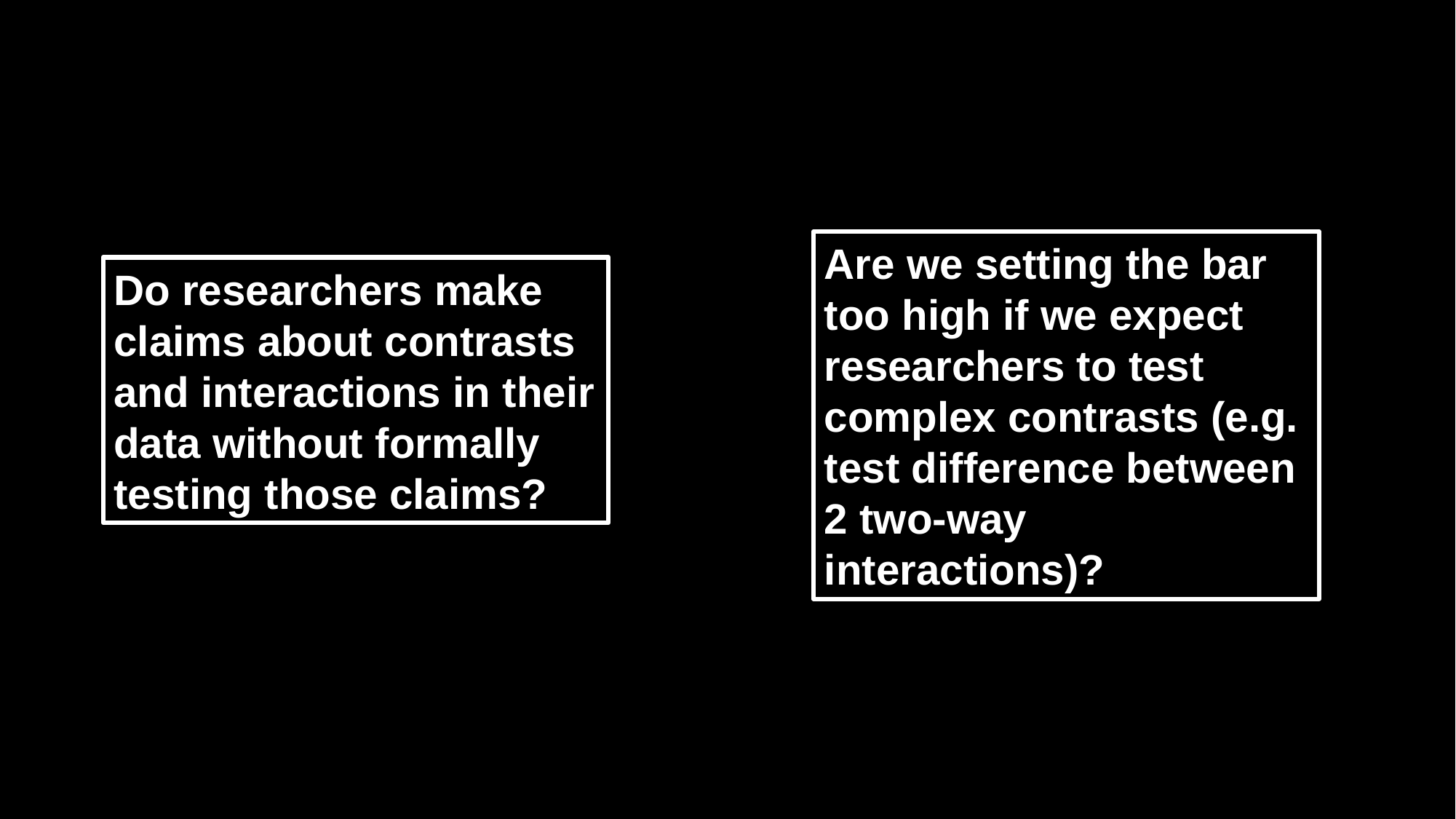

Are we setting the bar too high if we expect researchers to test complex contrasts (e.g. test difference between 2 two-way interactions)?
Do researchers make claims about contrasts and interactions in their data without formally testing those claims?